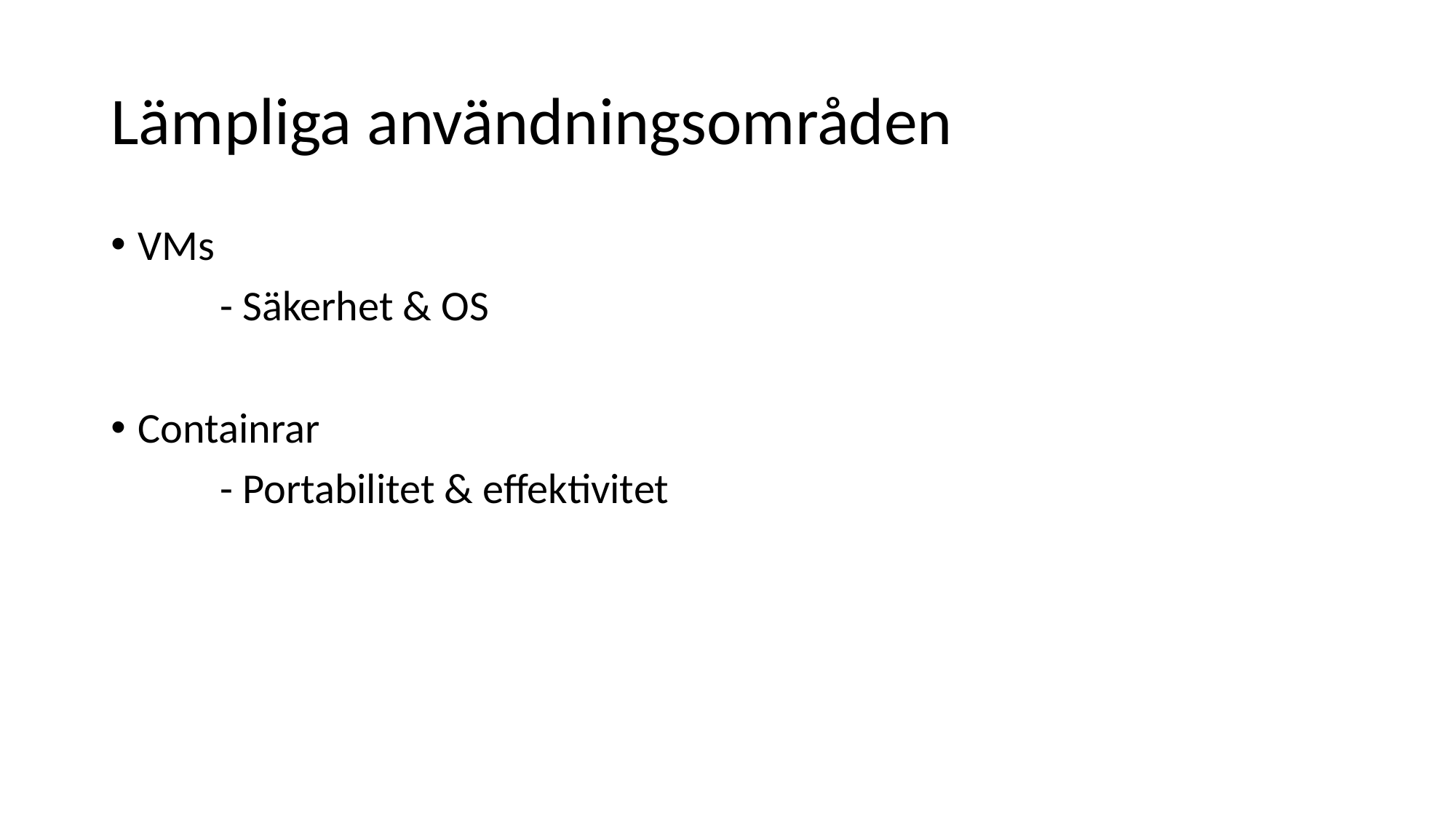

# Lämpliga användningsområden
VMs
	- Säkerhet & OS

Containrar
	- Portabilitet & effektivitet